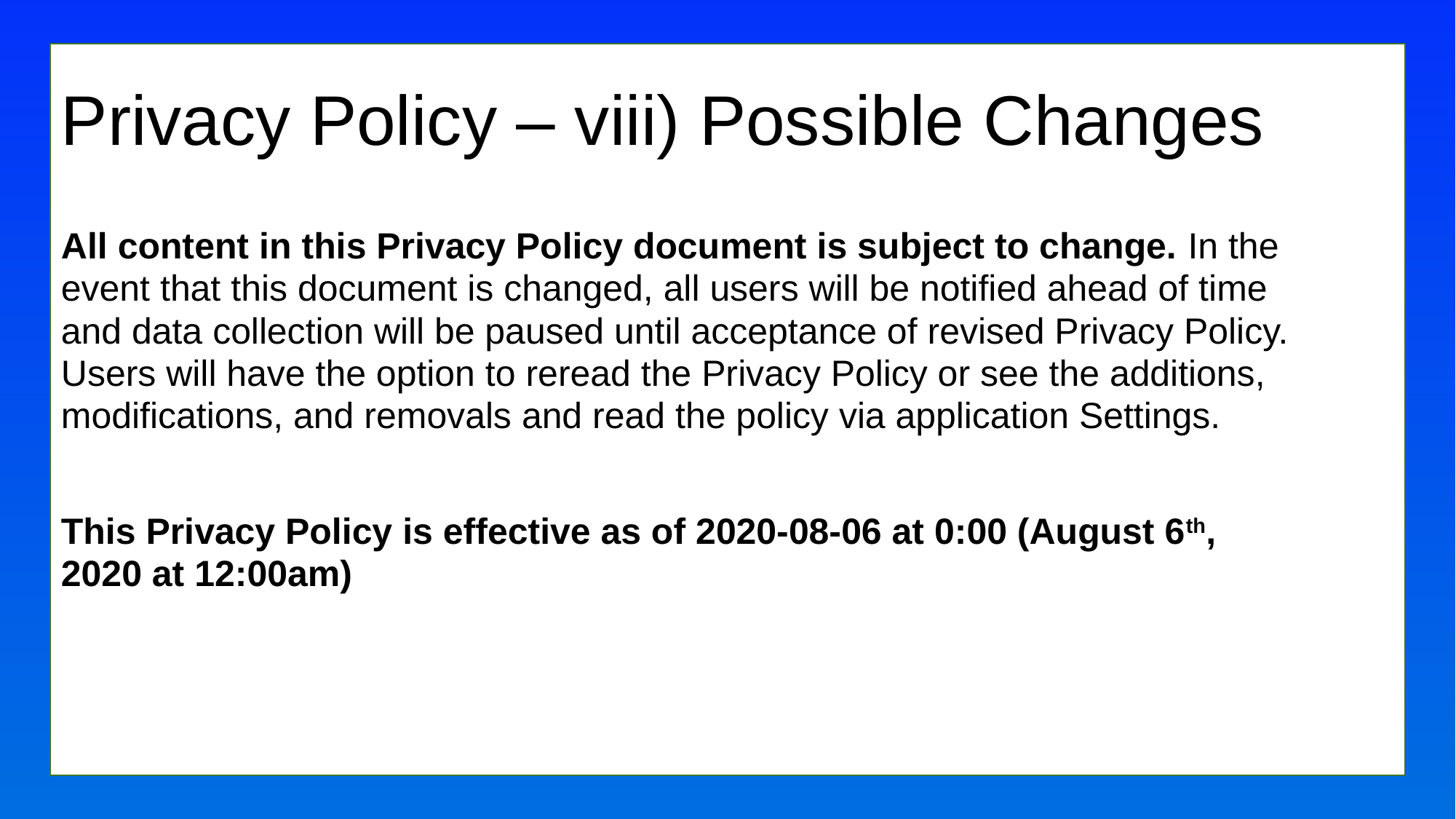

# Privacy Policy – viii) Possible Changes
All content in this Privacy Policy document is subject to change. In the event that this document is changed, all users will be notified ahead of time and data collection will be paused until acceptance of revised Privacy Policy. Users will have the option to reread the Privacy Policy or see the additions, modifications, and removals and read the policy via application Settings.

This Privacy Policy is effective as of 2020-08-06 at 0:00 (August 6th, 2020 at 12:00am)